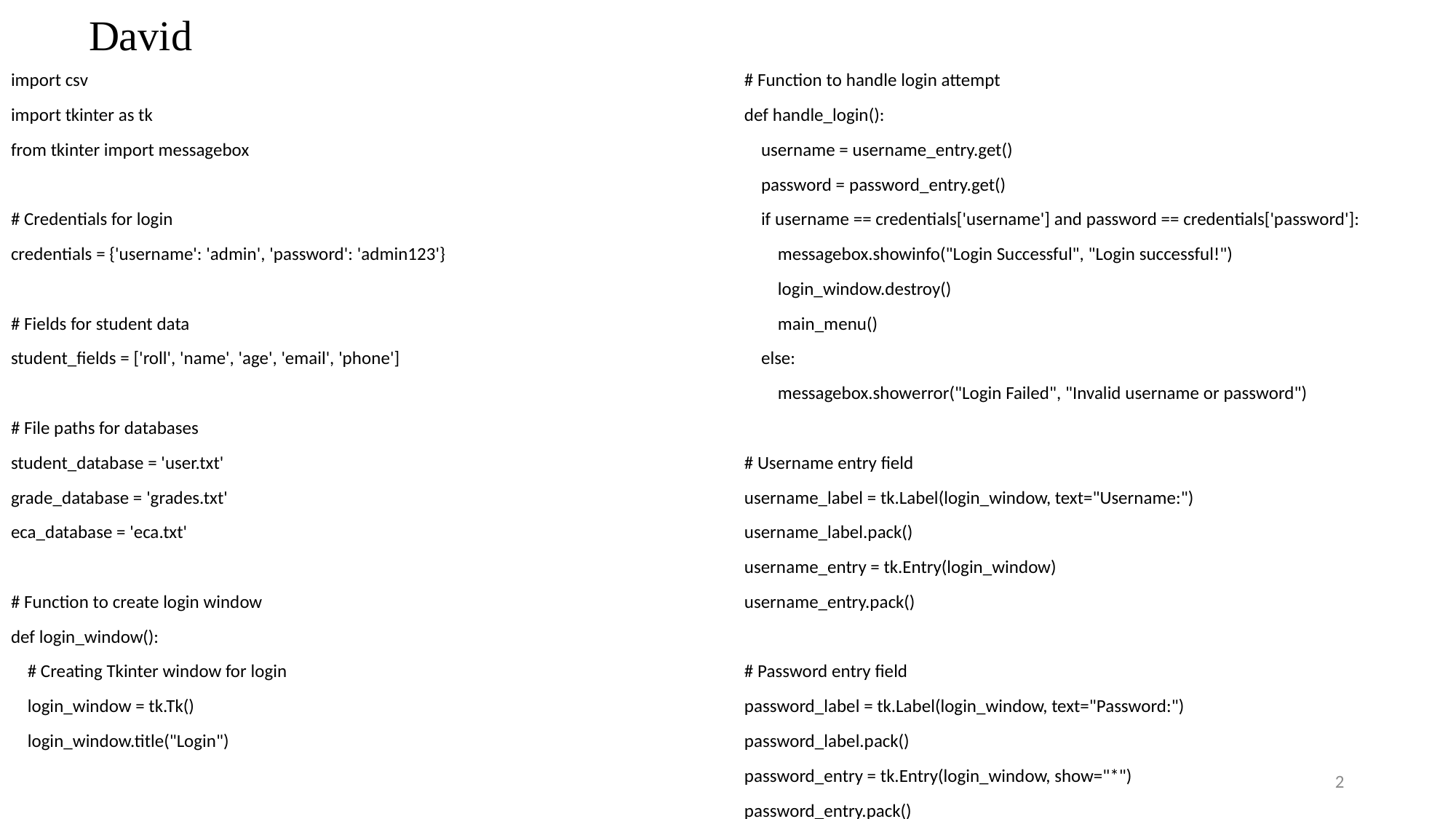

# David
import csv
import tkinter as tk
from tkinter import messagebox

# Credentials for login
credentials = {'username': 'admin', 'password': 'admin123'}

# Fields for student data
student_fields = ['roll', 'name', 'age', 'email', 'phone']

# File paths for databases
student_database = 'user.txt'
grade_database = 'grades.txt'
eca_database = 'eca.txt'

# Function to create login window
def login_window():
    # Creating Tkinter window for login
    login_window = tk.Tk()
    login_window.title("Login")

    # Function to handle login attempt
    def handle_login():
        username = username_entry.get()
        password = password_entry.get()
        if username == credentials['username'] and password == credentials['password']:
            messagebox.showinfo("Login Successful", "Login successful!")
            login_window.destroy()
            main_menu()
        else:
            messagebox.showerror("Login Failed", "Invalid username or password")

    # Username entry field
    username_label = tk.Label(login_window, text="Username:")
    username_label.pack()
    username_entry = tk.Entry(login_window)
    username_entry.pack()

    # Password entry field
    password_label = tk.Label(login_window, text="Password:")
    password_label.pack()
    password_entry = tk.Entry(login_window, show="*")
    password_entry.pack()

2